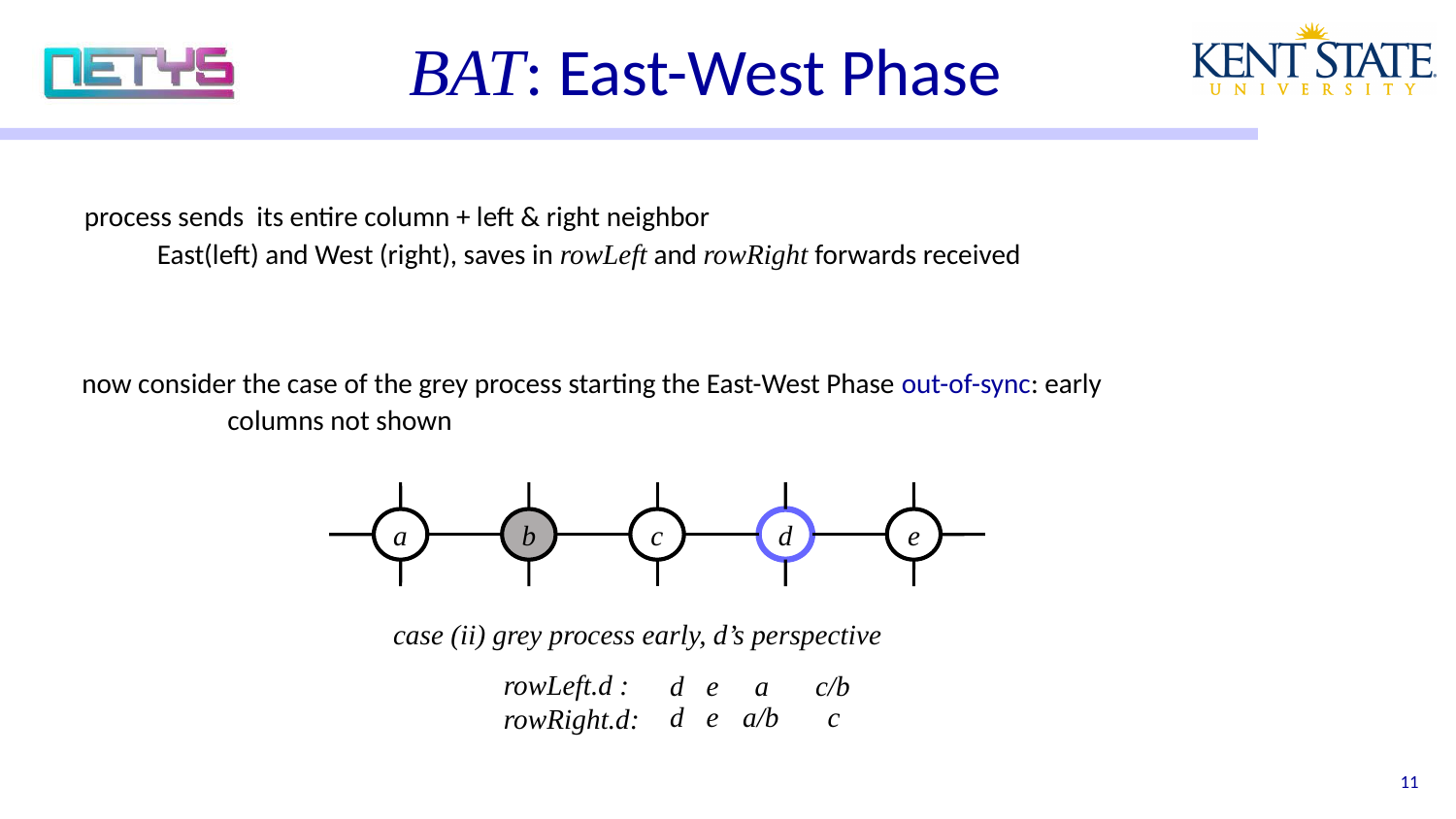

# BAT: East-West Phase
process sends  its entire column + left & right neighbor
East(left) and West (right), saves in rowLeft and rowRight forwards received

now consider the case of the grey process starting the East-West Phase out-of-sync: early
	columns not shown
a
b
c
d
e
case (ii) grey process early, d’s perspective
rowLeft.d :
rowRight.d:
c/b
d
e
a
a/b
e
c
d
11